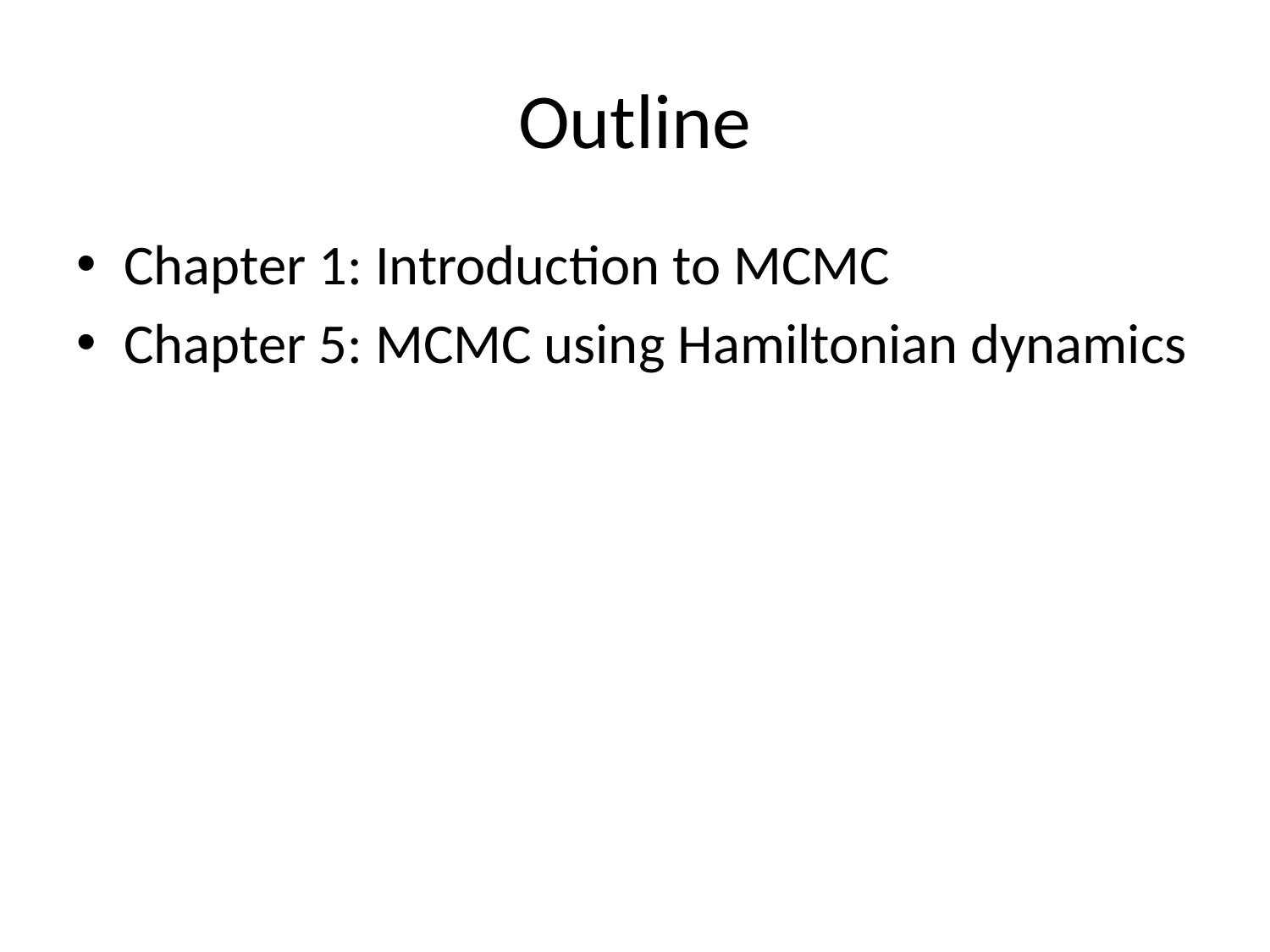

# Outline
Chapter 1: Introduction to MCMC
Chapter 5: MCMC using Hamiltonian dynamics